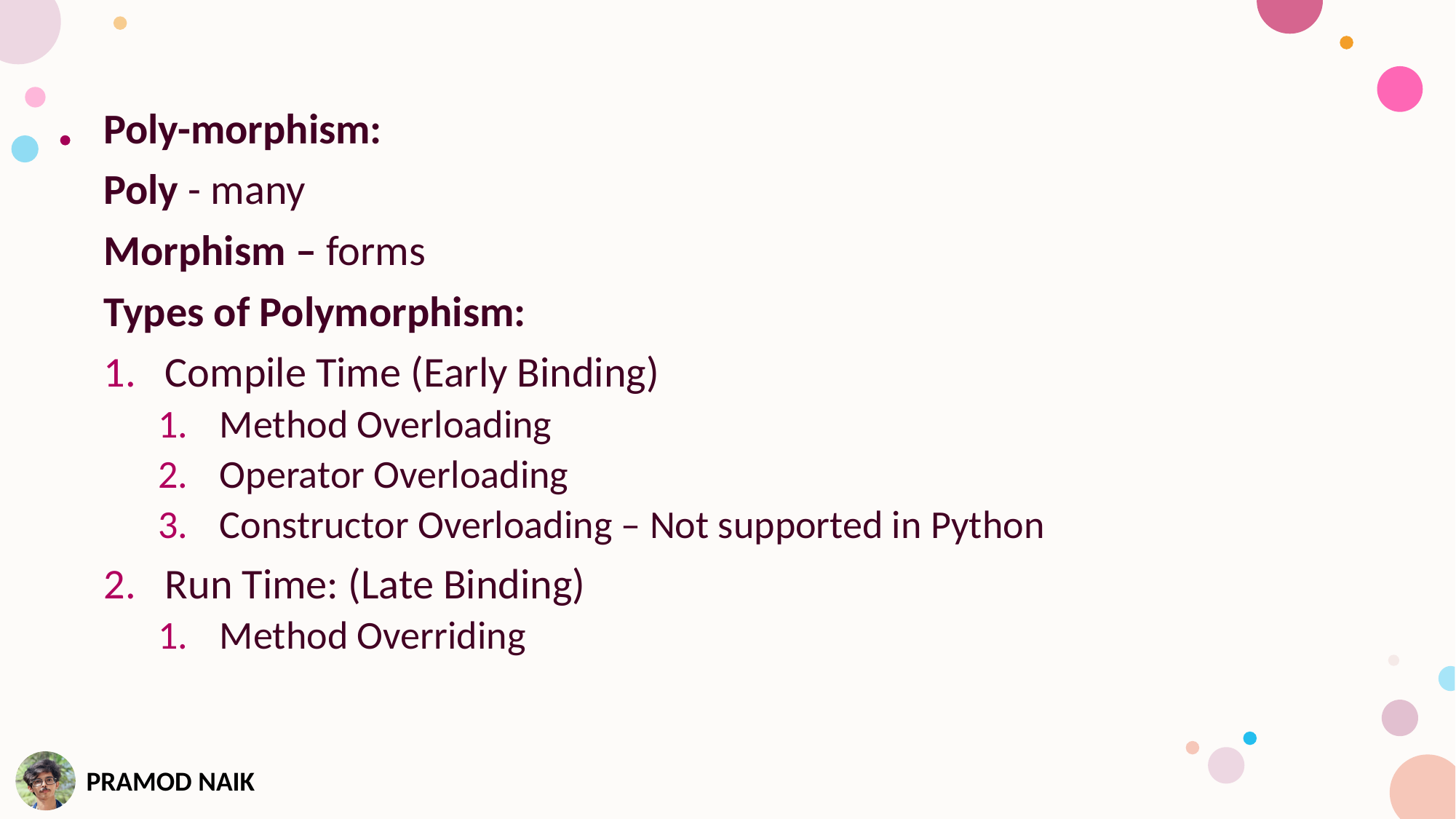

Poly-morphism:
Poly - many
Morphism – forms
Types of Polymorphism:
Compile Time (Early Binding)
Method Overloading
Operator Overloading
Constructor Overloading – Not supported in Python
Run Time: (Late Binding)
Method Overriding